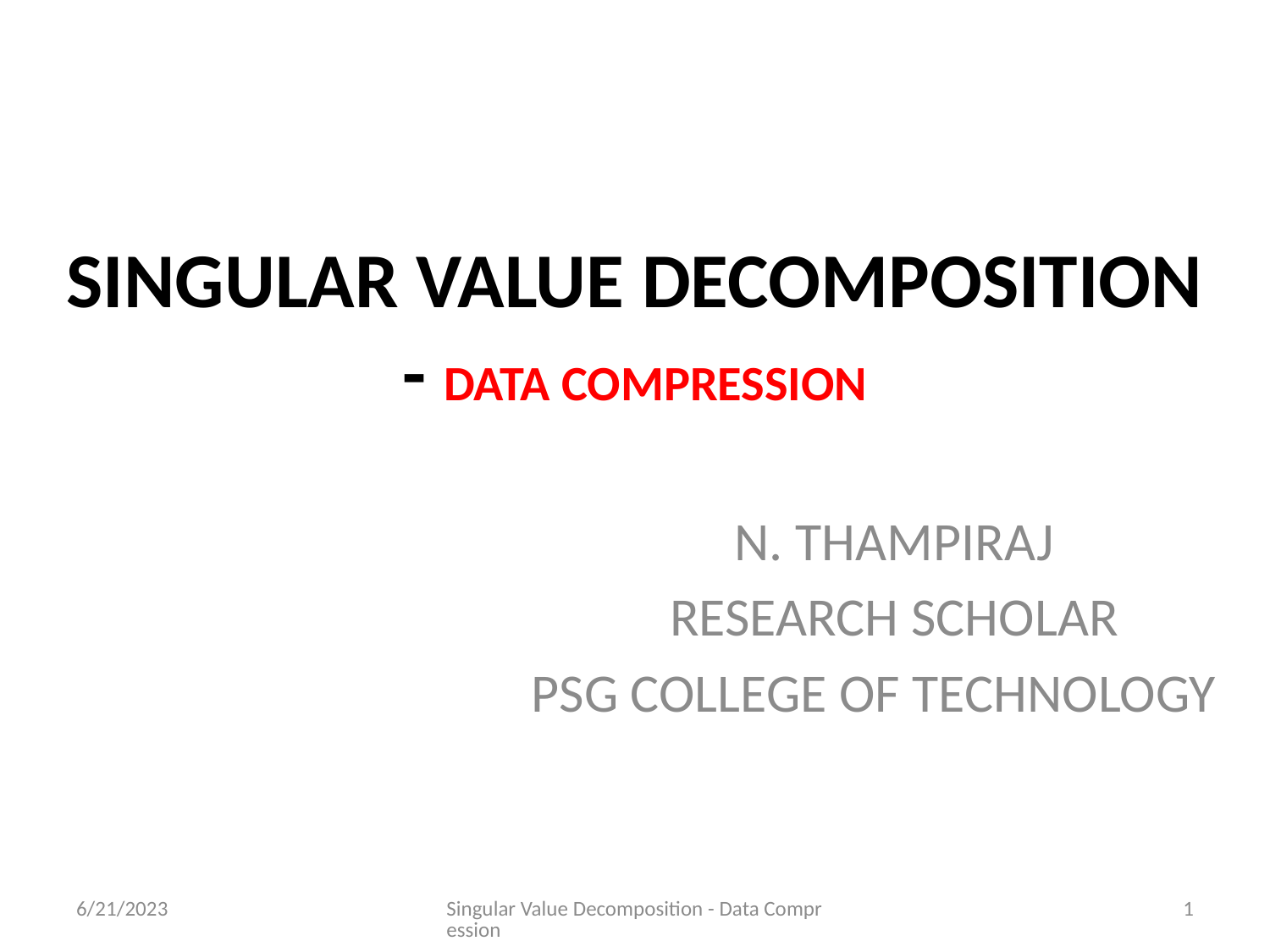

# SINGULAR VALUE DECOMPOSITION - DATA COMPRESSION
N. THAMPIRAJ
RESEARCH SCHOLAR
PSG COLLEGE OF TECHNOLOGY
6/21/2023
Singular Value Decomposition - Data Compression
1